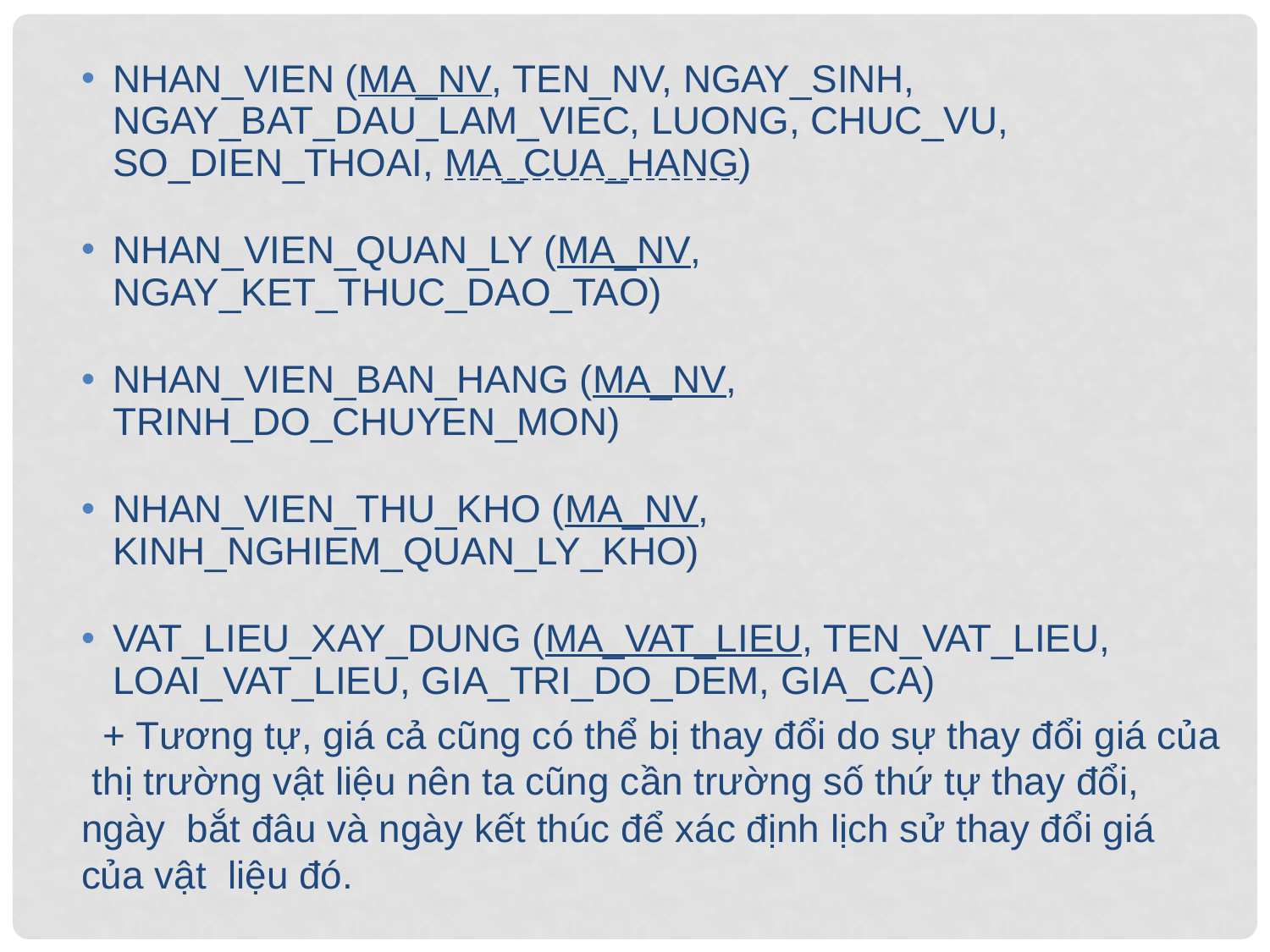

NHAN_VIEN (MA_NV, TEN_NV, NGAY_SINH, NGAY_BAT_DAU_LAM_VIEC, LUONG, CHUC_VU, SO_DIEN_THOAI, MA_CUA_HANG)

NHAN_VIEN_QUAN_LY (MA_NV, NGAY_KET_THUC_DAO_TAO)

NHAN_VIEN_BAN_HANG (MA_NV, TRINH_DO_CHUYEN_MON)

NHAN_VIEN_THU_KHO (MA_NV, KINH_NGHIEM_QUAN_LY_KHO)

VAT_LIEU_XAY_DUNG (MA_VAT_LIEU, TEN_VAT_LIEU, LOAI_VAT_LIEU, GIA_TRI_DO_DEM, GIA_CA)
  + Tương tự, giá cả cũng có thể bị thay đổi do sự thay đổi giá của  thị trường vật liệu nên ta cũng cần trường số thứ tự thay đổi, ngày  bắt đâu và ngày kết thúc để xác định lịch sử thay đổi giá của vật  liệu đó.